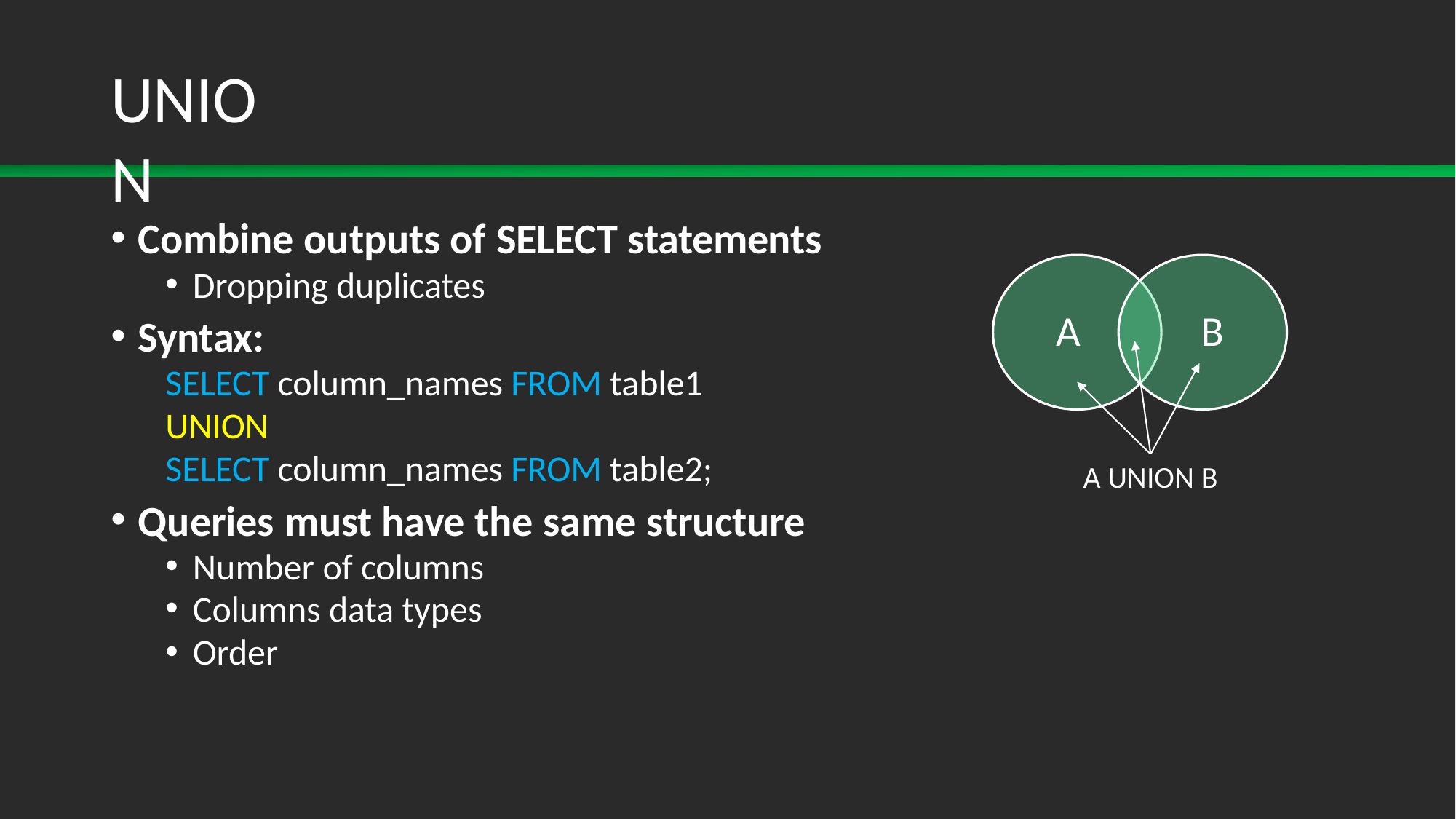

# UNION
Combine outputs of SELECT statements
Dropping duplicates
Syntax:
SELECT column_names FROM table1
UNION
SELECT column_names FROM table2;
Queries must have the same structure
Number of columns
Columns data types
Order

A
B

A UNION B